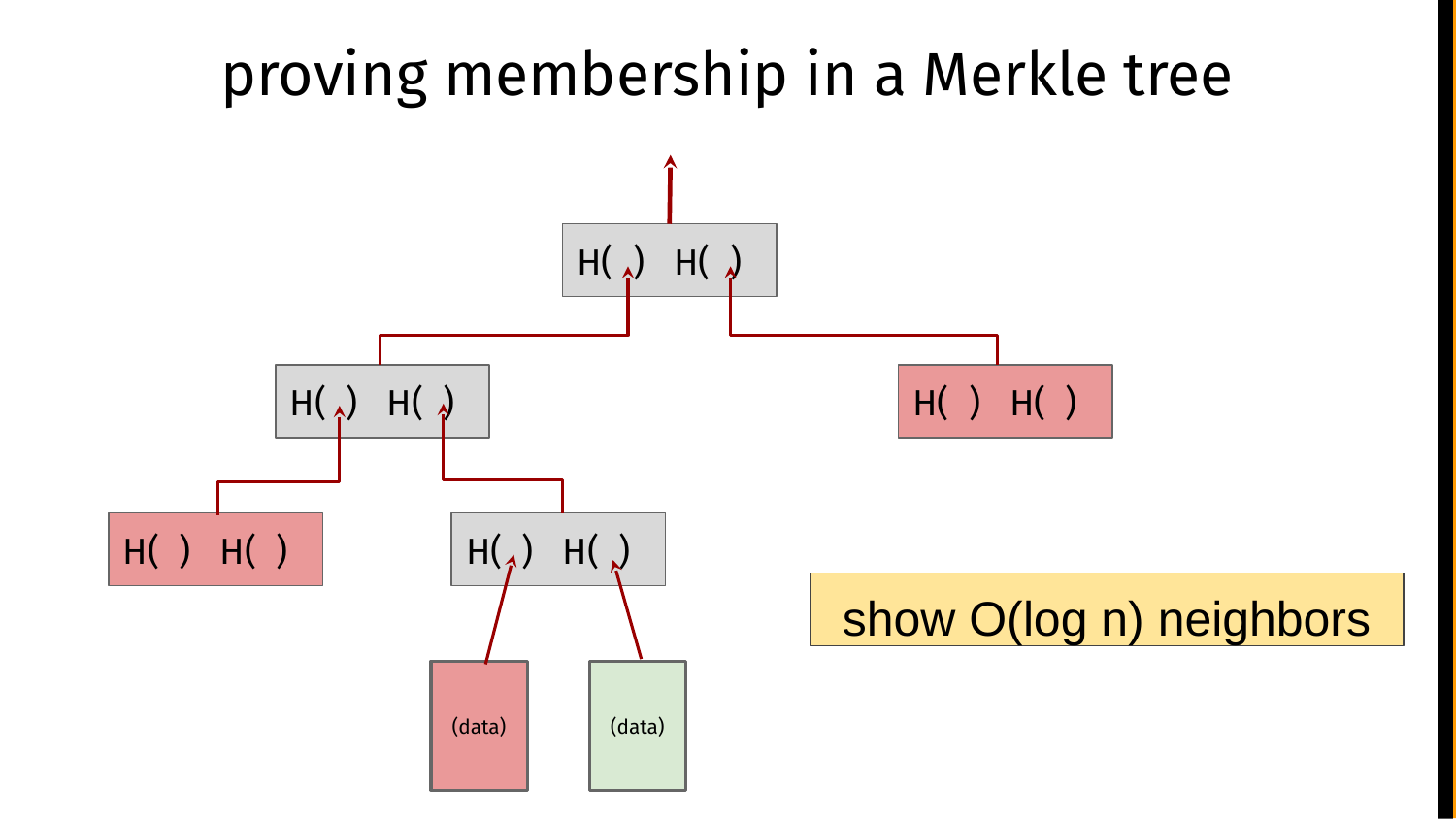

proving membership in a Merkle tree
H(  )   H(  )

H(  )   H(  )
H(  )   H(  )

H(  )   H(  )
H(  )   H(  )
show O(log n) neighbors
(data)
(data)